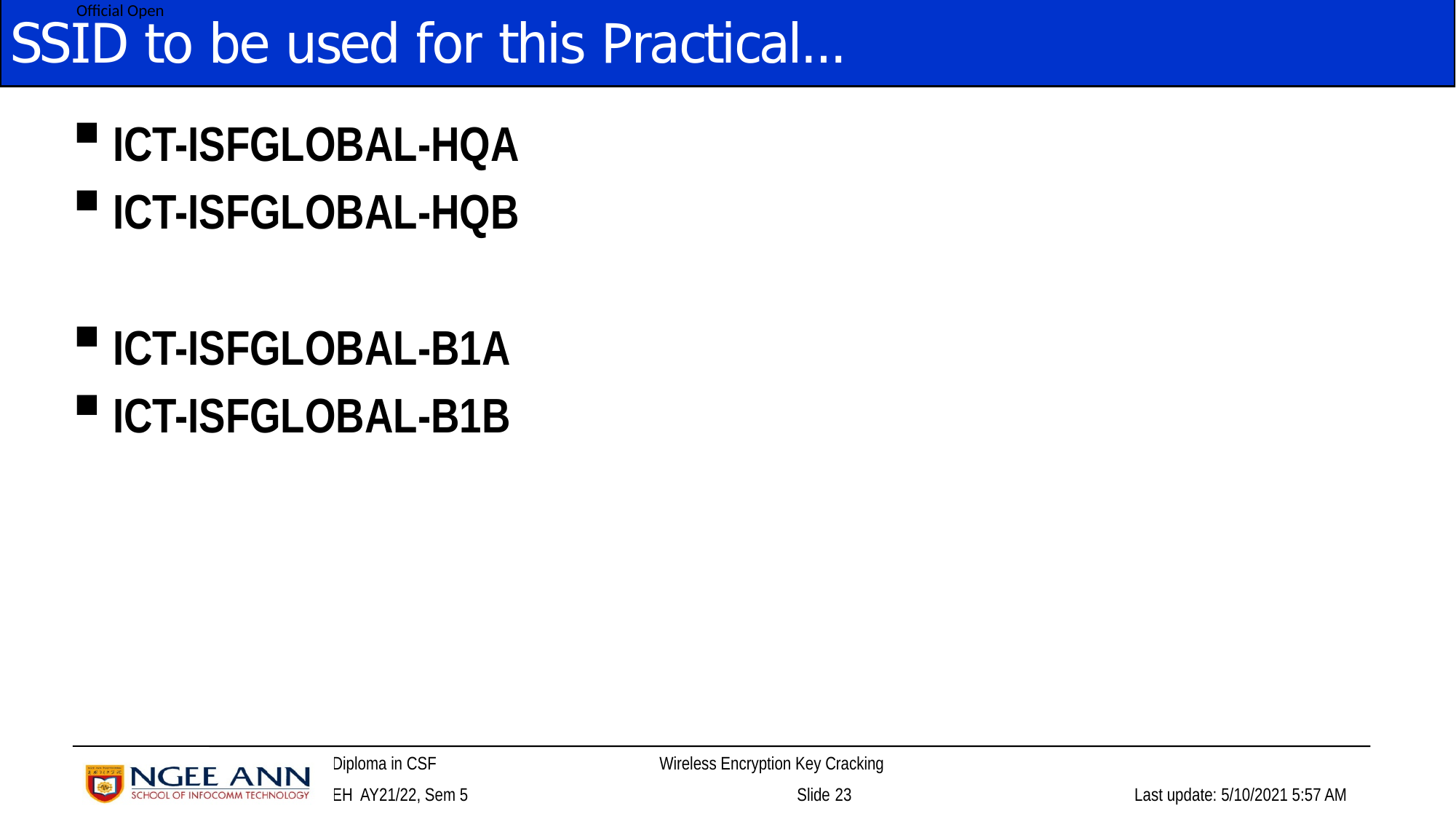

# SSID to be used for this Practical…
ICT-ISFGLOBAL-HQA
ICT-ISFGLOBAL-HQB

ICT-ISFGLOBAL-B1A
ICT-ISFGLOBAL-B1B